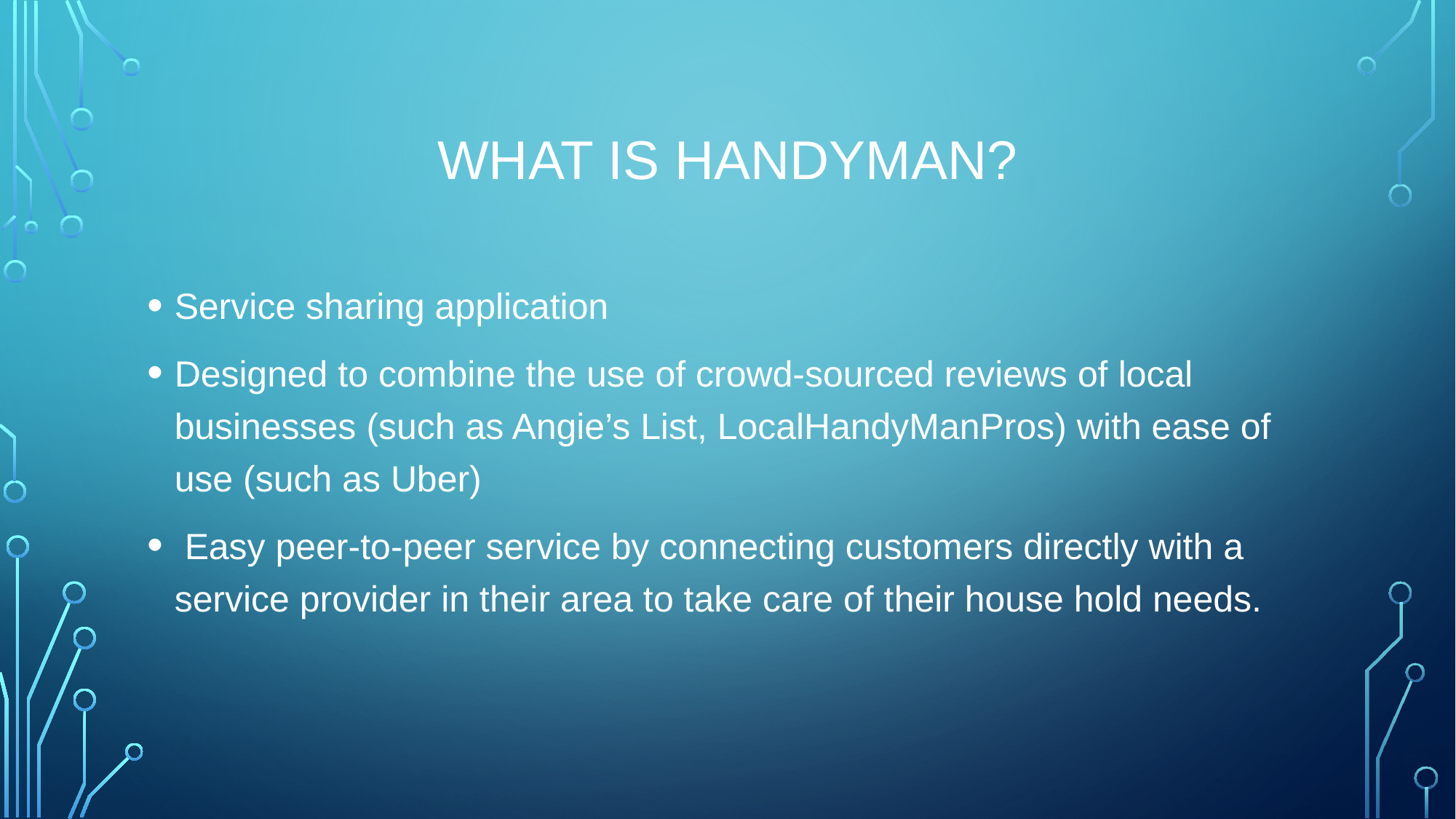

# What is Handyman?
Service sharing application
Designed to combine the use of crowd-sourced reviews of local businesses (such as Angie’s List, LocalHandyManPros) with ease of use (such as Uber)
 Easy peer-to-peer service by connecting customers directly with a service provider in their area to take care of their house hold needs.